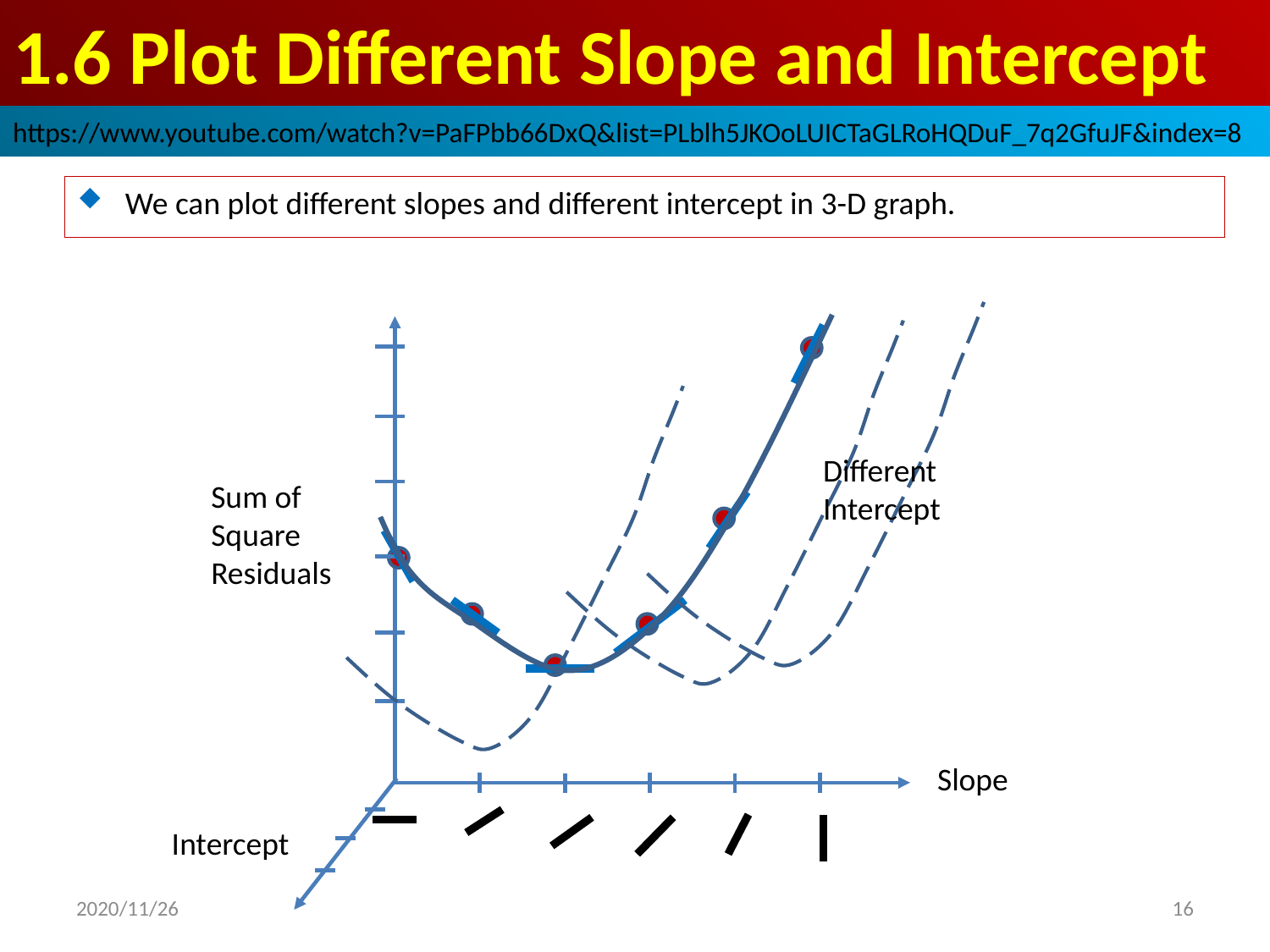

# 1.6 Plot Different Slope and Intercept
https://www.youtube.com/watch?v=PaFPbb66DxQ&list=PLblh5JKOoLUICTaGLRoHQDuF_7q2GfuJF&index=8
We can plot different slopes and different intercept in 3-D graph.

Different Intercept
Sum of Square Residuals

Slope
Intercept
2020/11/26
16